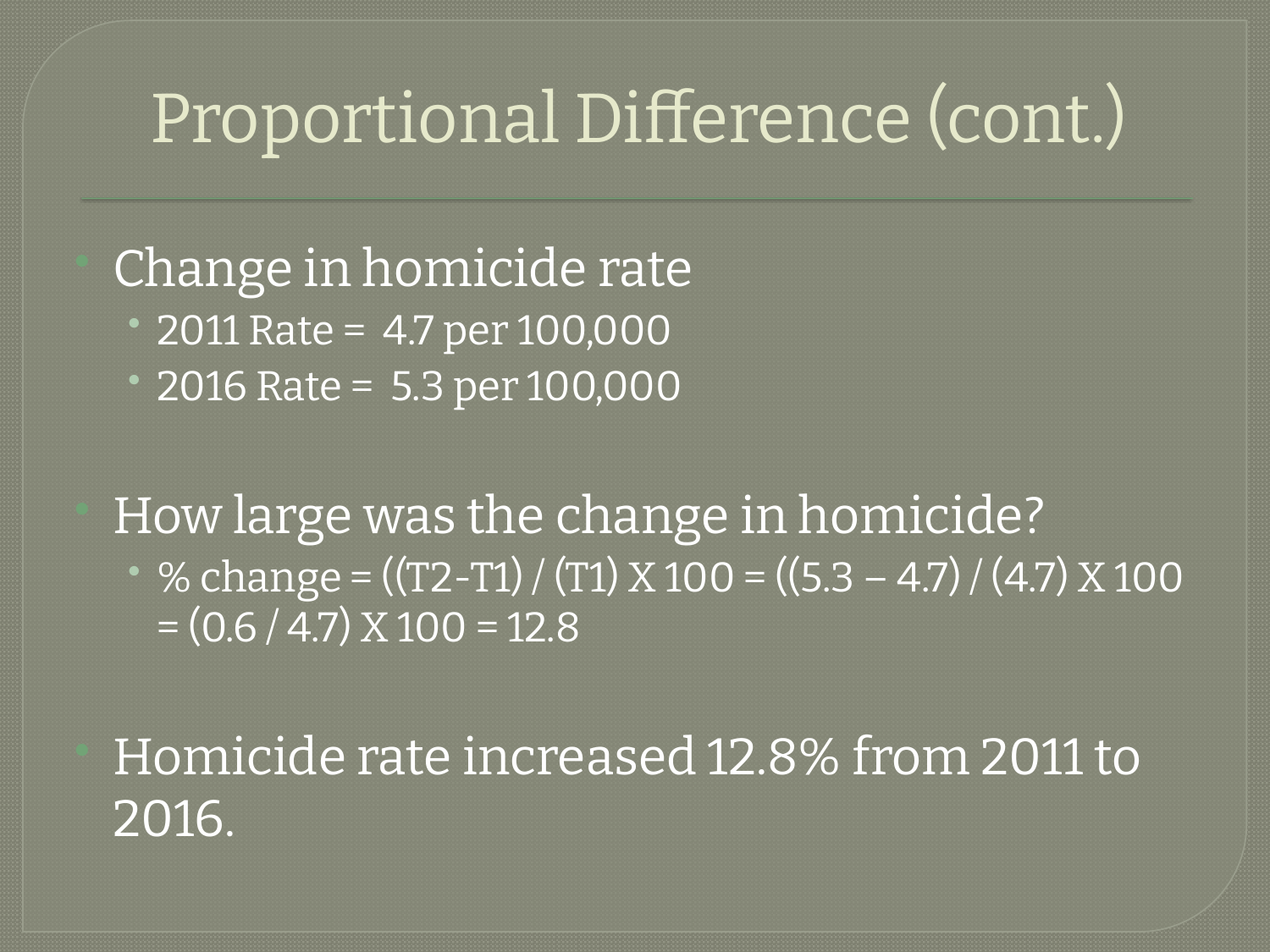

# Proportional Difference (cont.)
Change in homicide rate
2011 Rate =  4.7 per 100,000
2016 Rate =  5.3 per 100,000

How large was the change in homicide?
% change = ((T2-T1) / (T1) X 100 = ((5.3 – 4.7) / (4.7) X 100 = (0.6 / 4.7) X 100 = 12.8

Homicide rate increased 12.8% from 2011 to 2016.